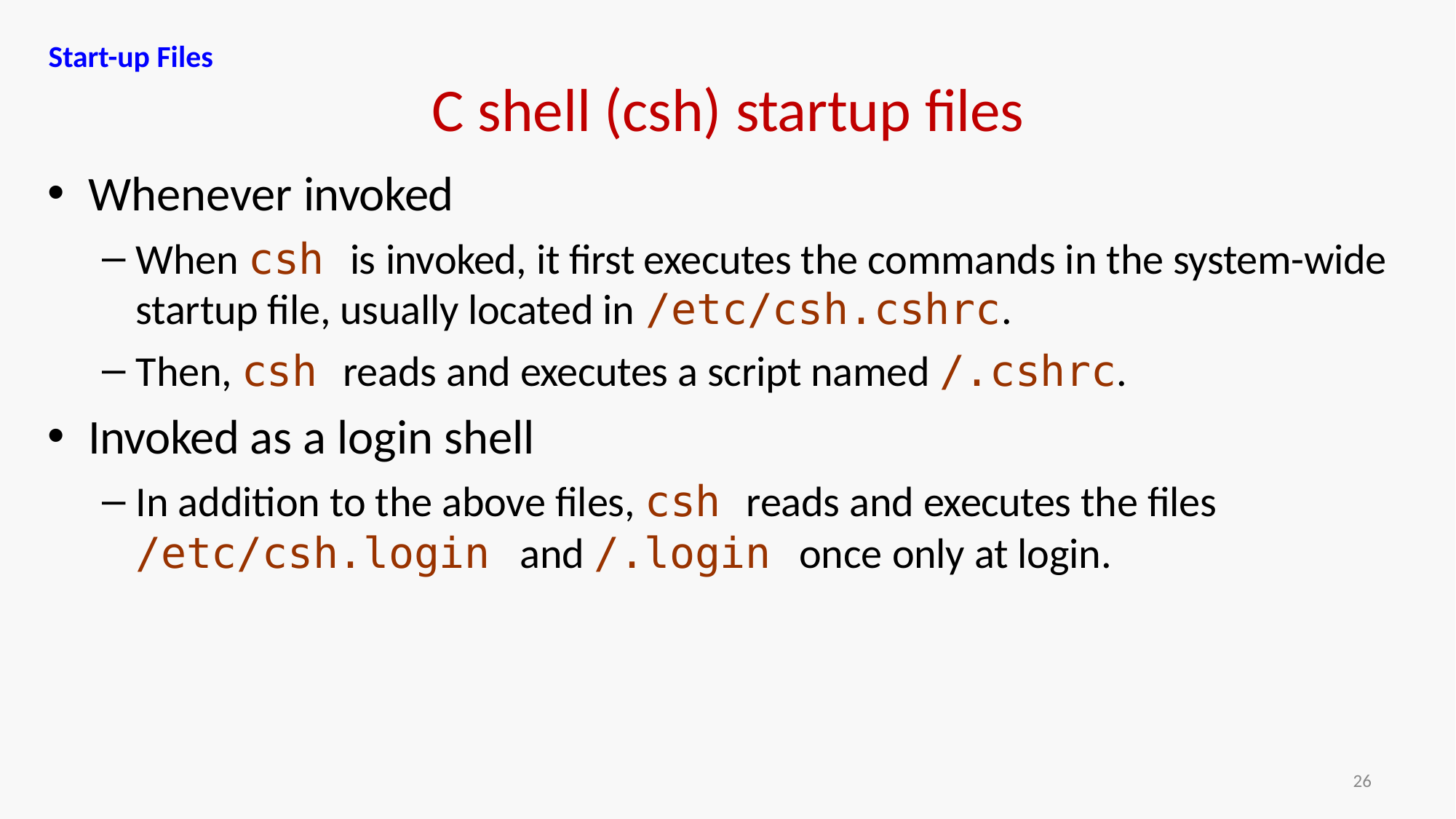

Start-up Files
# C shell (csh) startup files
Whenever invoked
When csh is invoked, it first executes the commands in the system-wide
startup file, usually located in /etc/csh.cshrc.
Then, csh reads and executes a script named /.cshrc.
Invoked as a login shell
In addition to the above files, csh reads and executes the files
/etc/csh.login
and /.login
once only at login.
26